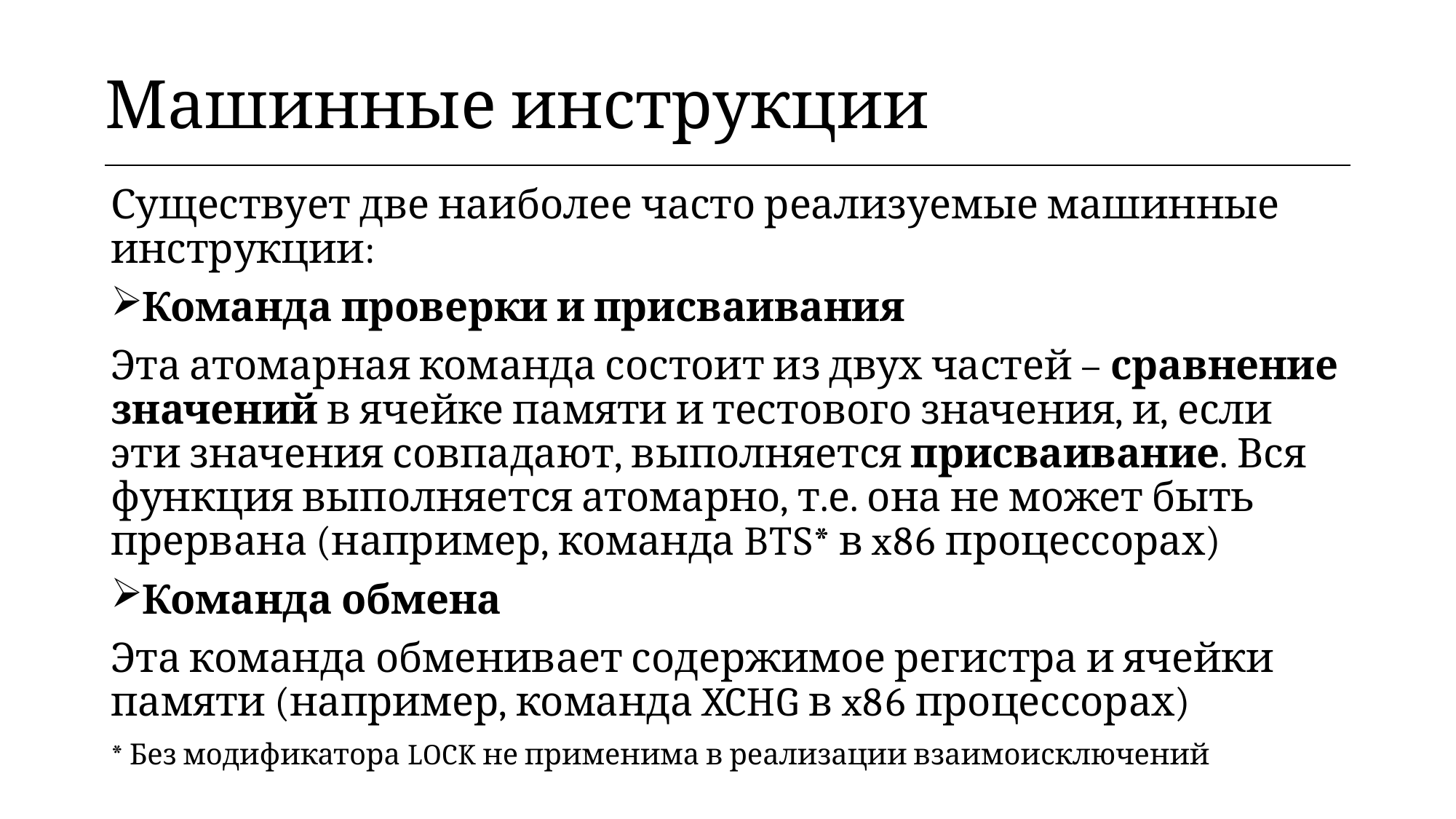

| Машинные инструкции |
| --- |
Существует две наиболее часто реализуемые машинные инструкции:
Команда проверки и присваивания
Эта атомарная команда состоит из двух частей – сравнение значений в ячейке памяти и тестового значения, и, если эти значения совпадают, выполняется присваивание. Вся функция выполняется атомарно, т.е. она не может быть прервана (например, команда BTS* в x86 процессорах)
Команда обмена
Эта команда обменивает содержимое регистра и ячейки памяти (например, команда XCHG в x86 процессорах)
* Без модификатора LOCK не применима в реализации взаимоисключений